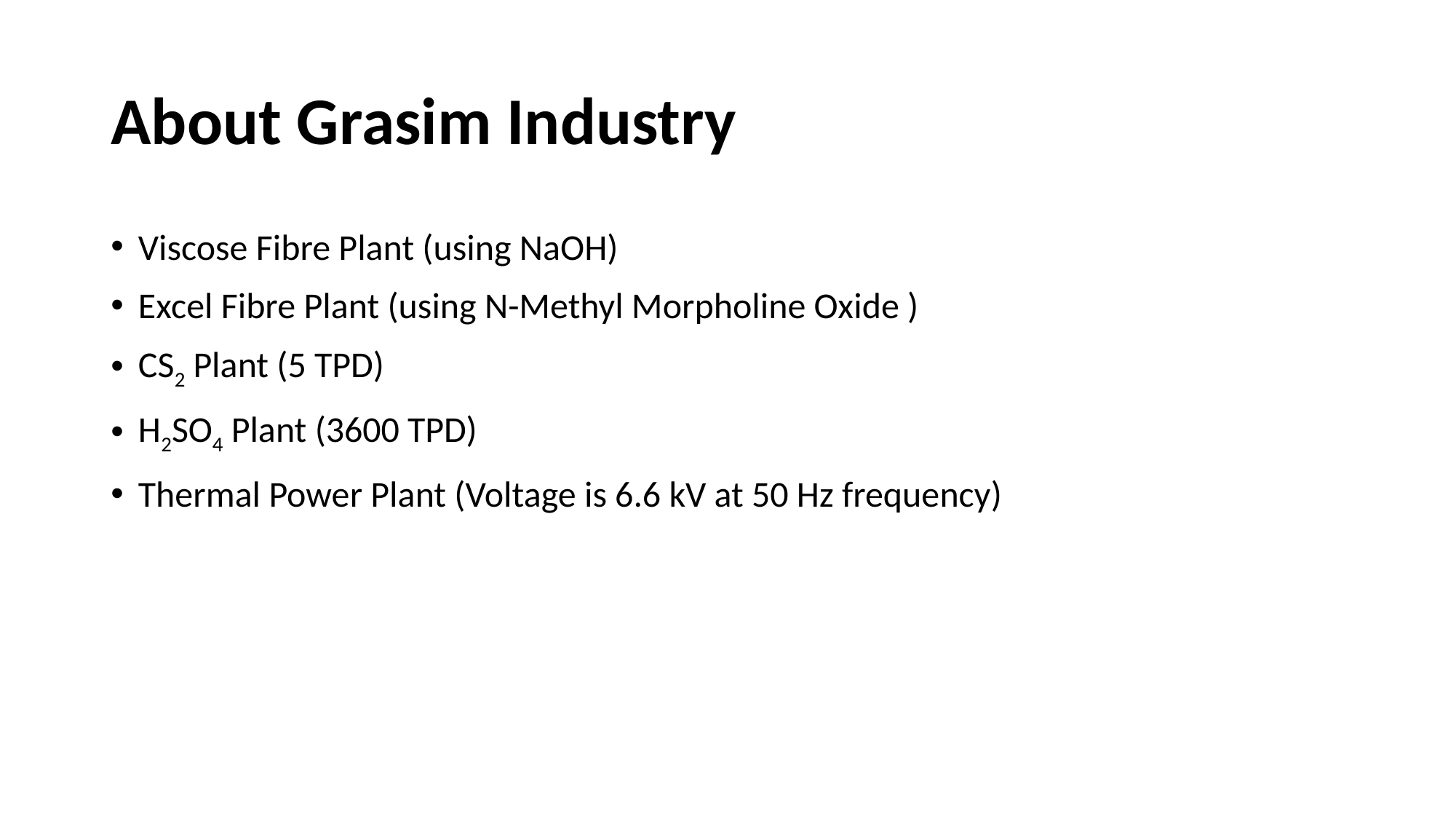

# About Grasim Industry
Viscose Fibre Plant (using NaOH)
Excel Fibre Plant (using N-Methyl Morpholine Oxide )
CS2 Plant (5 TPD)
H2SO4 Plant (3600 TPD)
Thermal Power Plant (Voltage is 6.6 kV at 50 Hz frequency)